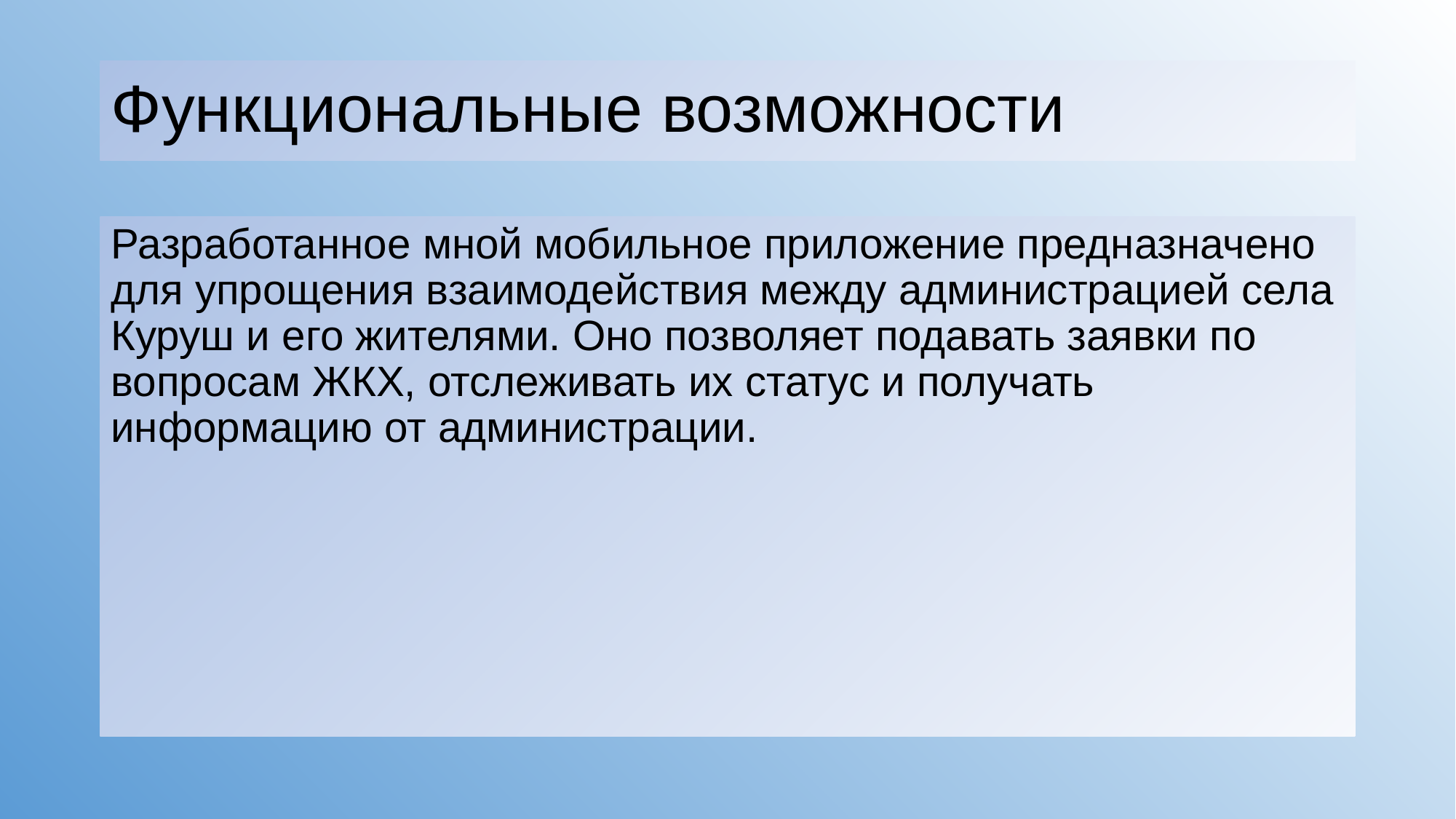

# Функциональные возможности
Разработанное мной мобильное приложение предназначено для упрощения взаимодействия между администрацией села Куруш и его жителями. Оно позволяет подавать заявки по вопросам ЖКХ, отслеживать их статус и получать информацию от администрации.